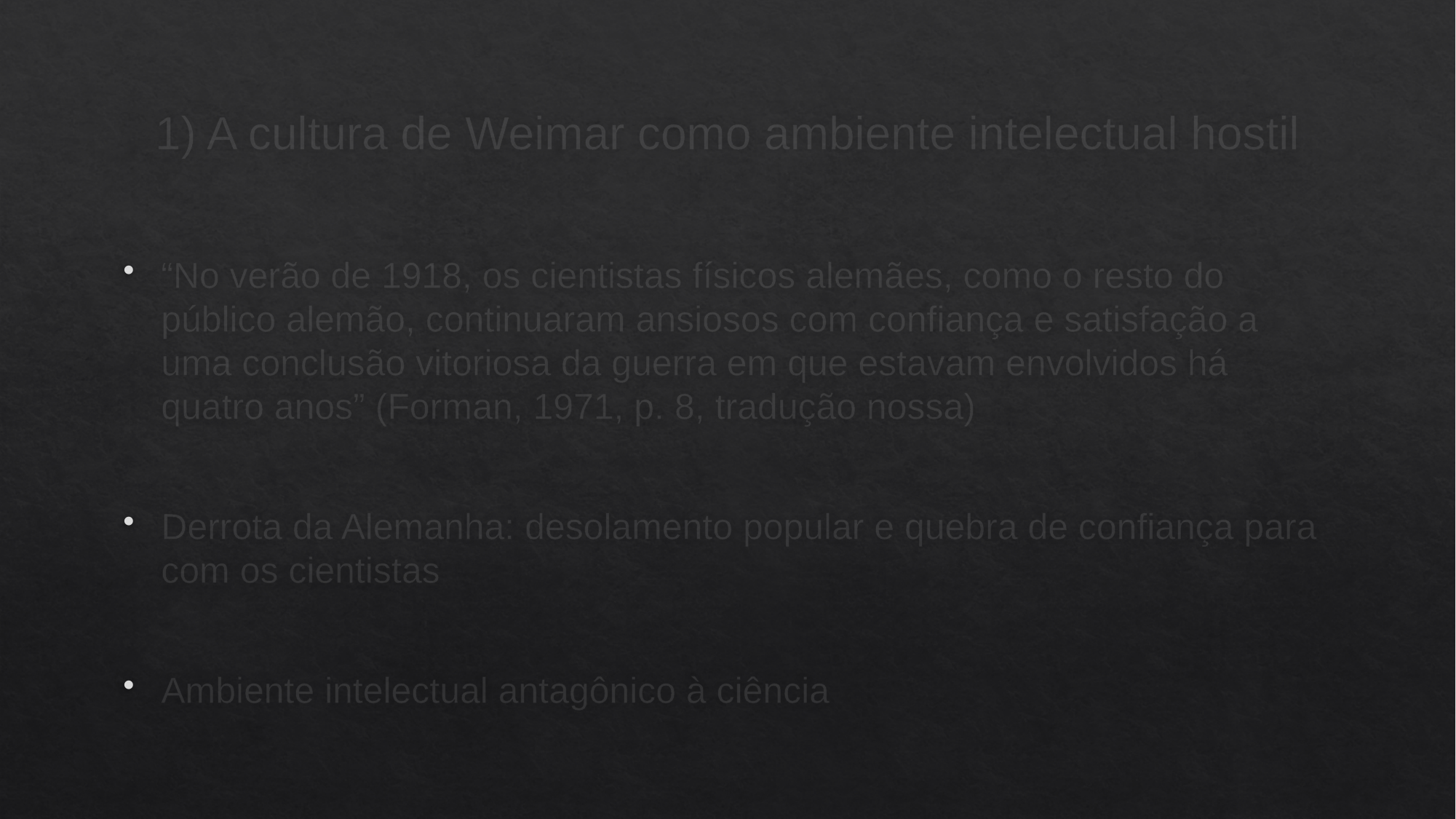

# 1) A cultura de Weimar como ambiente intelectual hostil
“No verão de 1918, os cientistas físicos alemães, como o resto do público alemão, continuaram ansiosos com confiança e satisfação a uma conclusão vitoriosa da guerra em que estavam envolvidos há quatro anos” (Forman, 1971, p. 8, tradução nossa)

Derrota da Alemanha: desolamento popular e quebra de confiança para com os cientistas

Ambiente intelectual antagônico à ciência